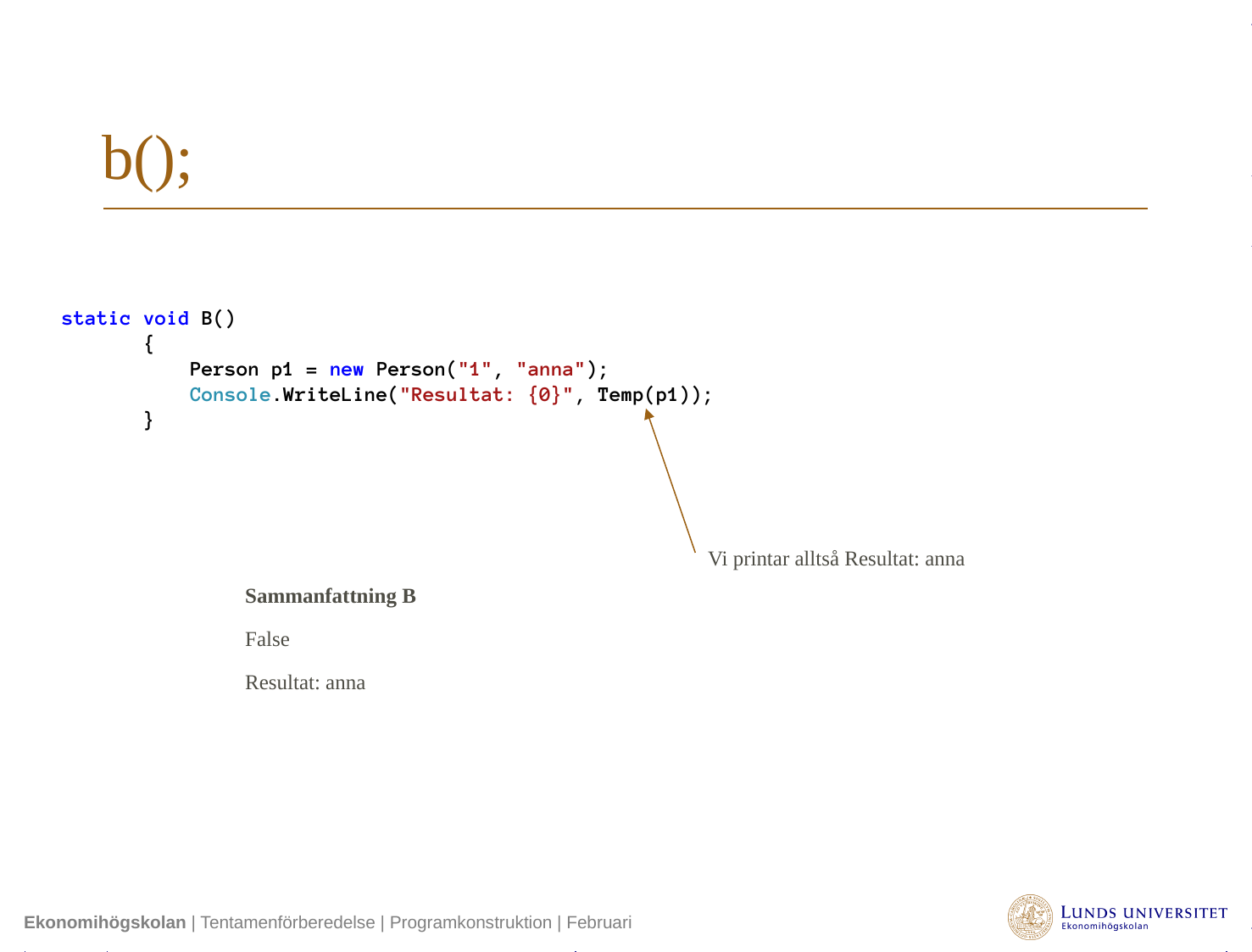

# b();
 static void B()
        {
            Person p1 = new Person("1", "anna");
            Console.WriteLine("Resultat: {0}", Temp(p1));
        }
Vi printar alltså Resultat: anna
Sammanfattning B
False
Resultat: anna